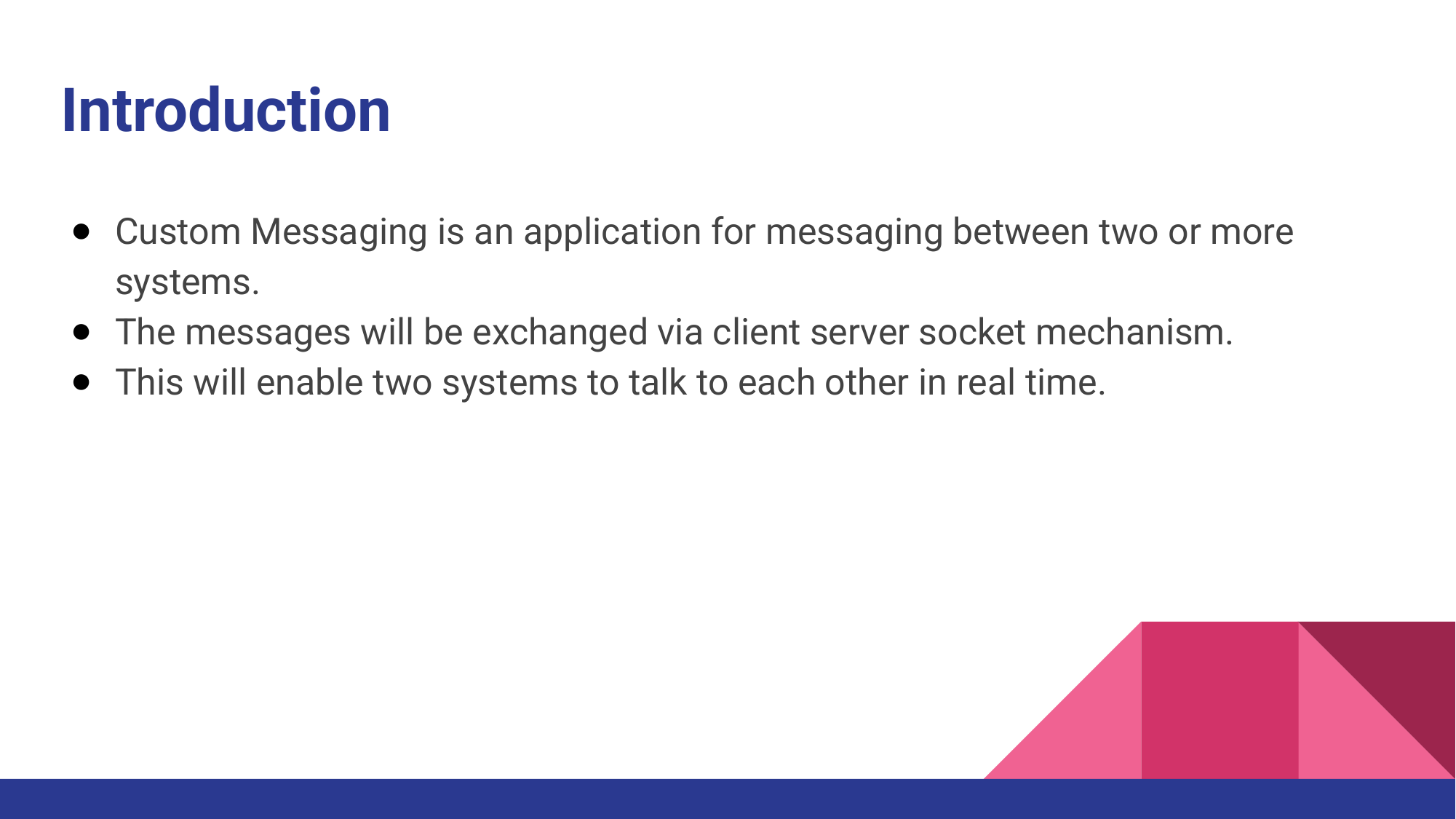

# Introduction
Custom Messaging is an application for messaging between two or more systems.
The messages will be exchanged via client server socket mechanism.
This will enable two systems to talk to each other in real time.